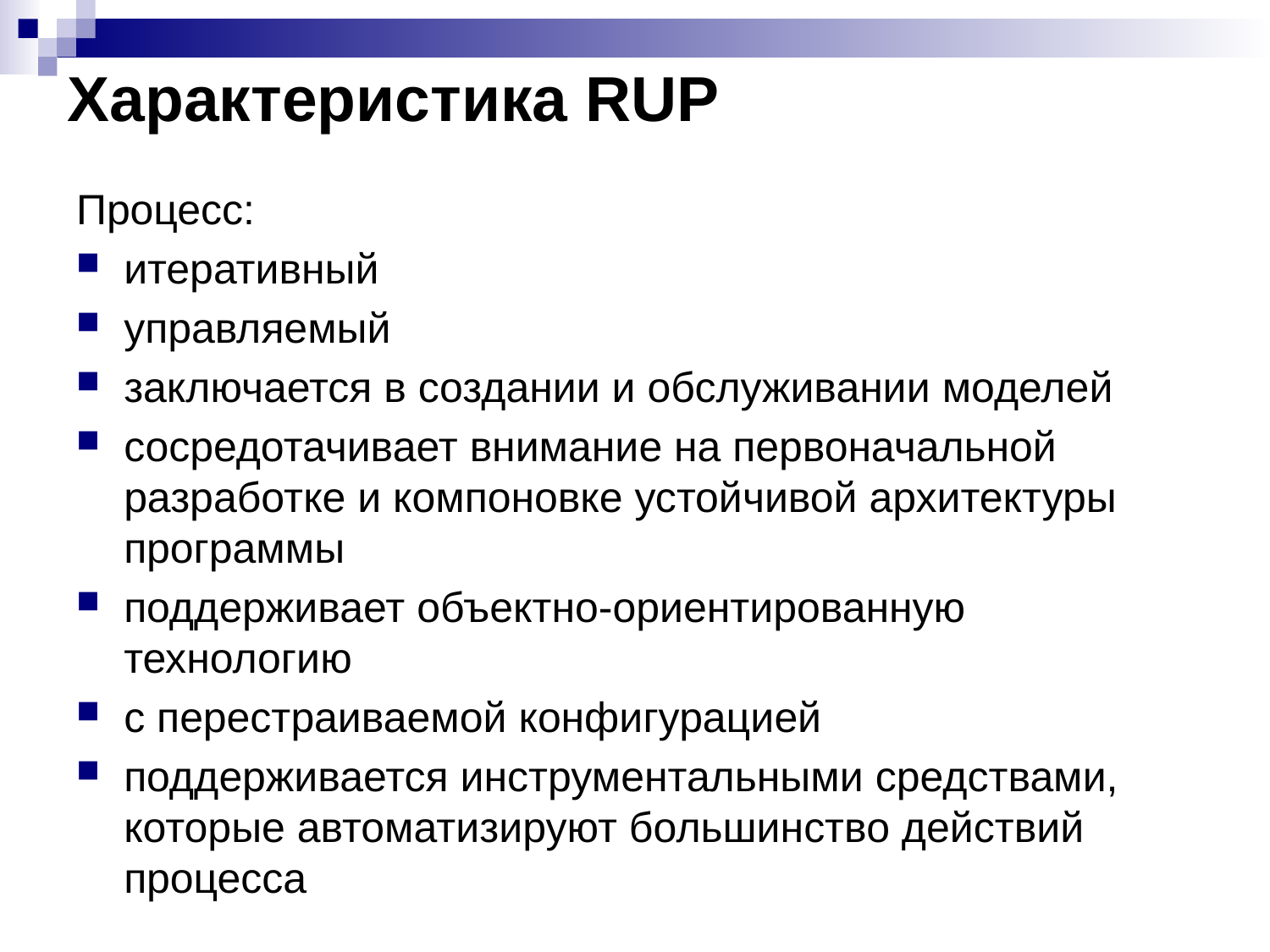

# Характеристика RUP
Процесс:
итеративный
управляемый
заключается в создании и обслуживании моделей
сосредотачивает внимание на первоначальной разработке и компоновке устойчивой архитектуры программы
поддерживает объектно-ориентированную технологию
с перестраиваемой конфигурацией
поддерживается инструментальными средствами, которые автоматизируют большинство действий процесса